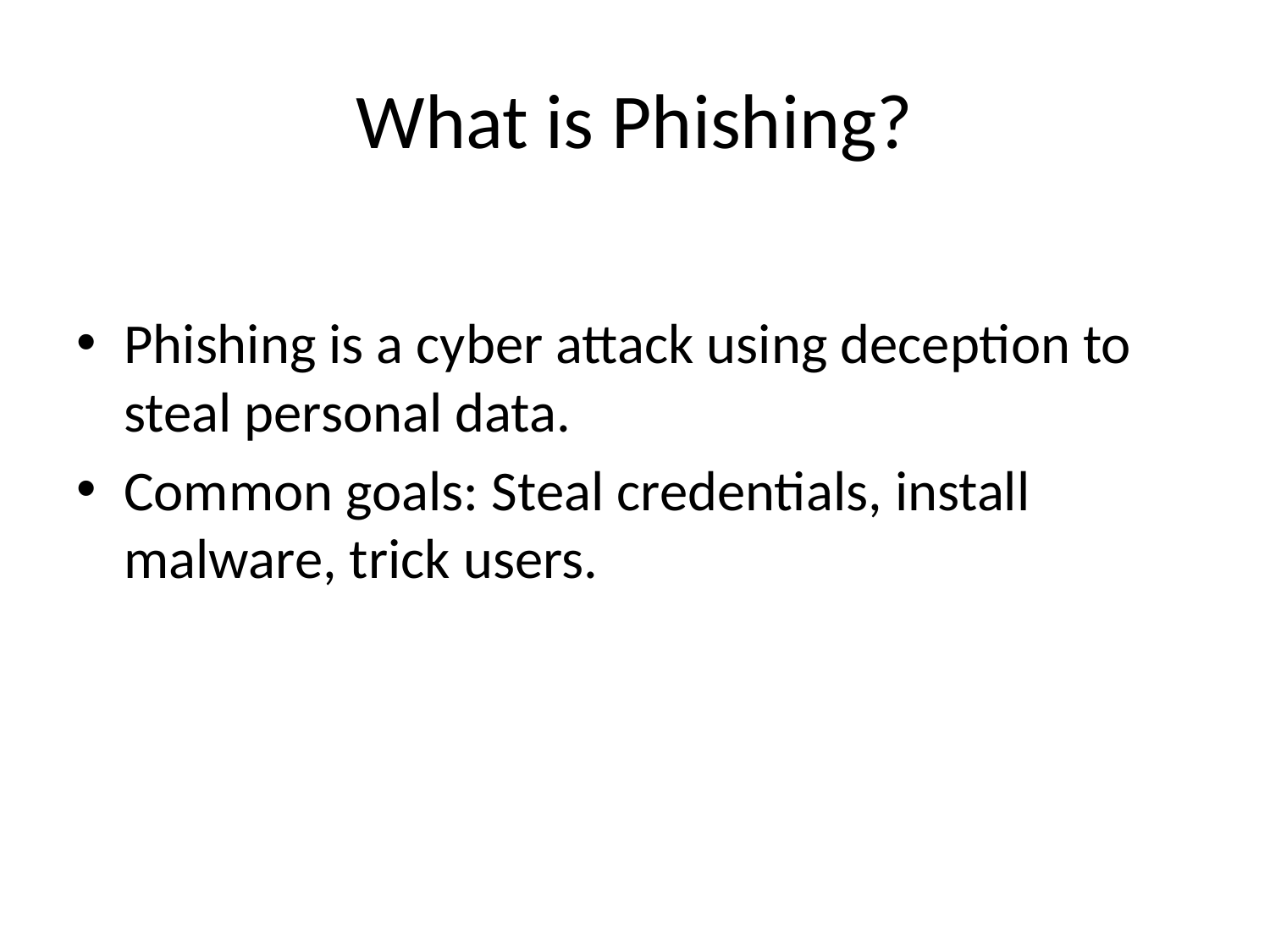

# What is Phishing?

Phishing is a cyber attack using deception to steal personal data.
Common goals: Steal credentials, install malware, trick users.